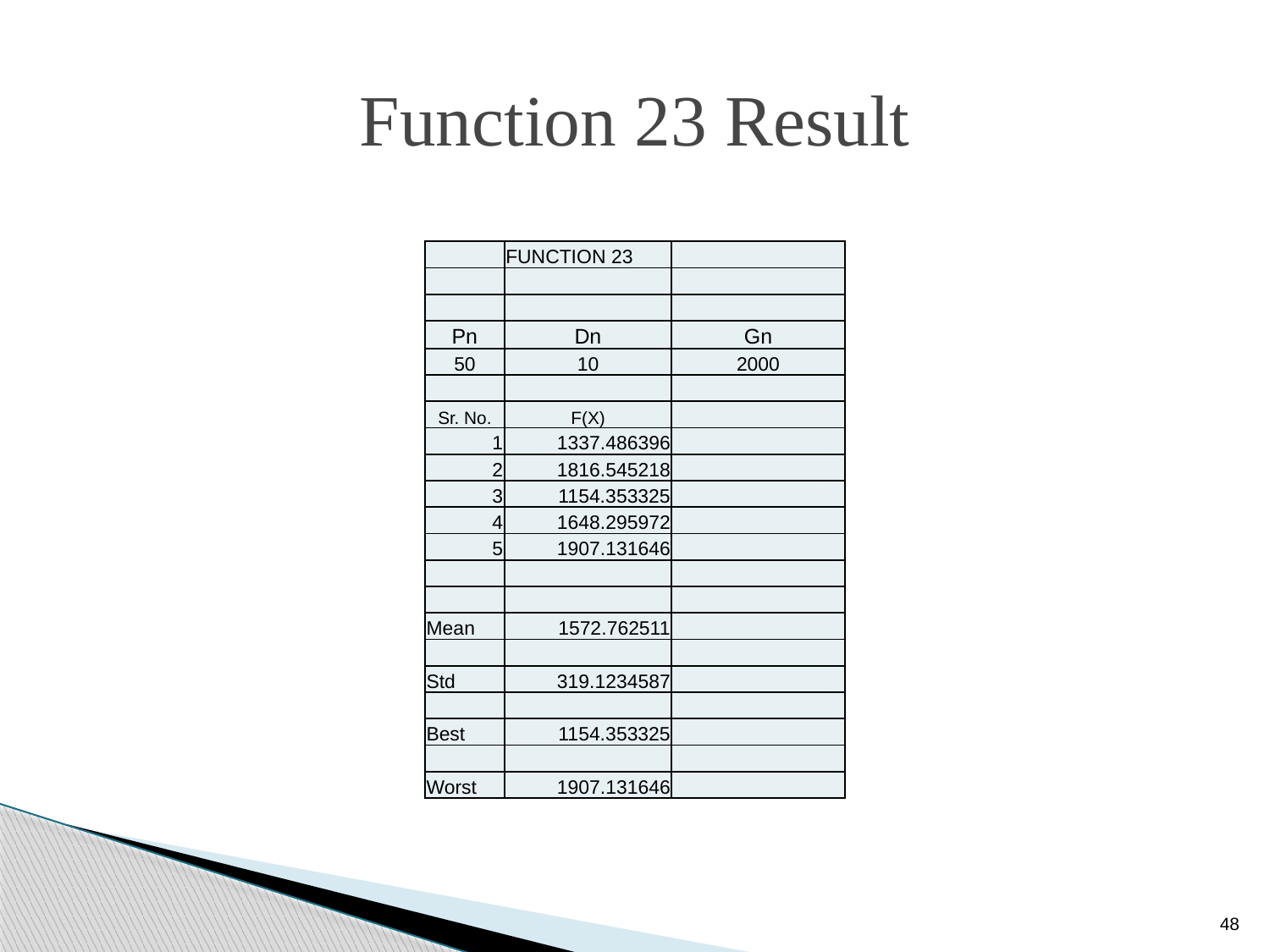

# Function 23 Result
|  | FUNCTION 23 |  |
| --- | --- | --- |
|  |  |  |
|  |  |  |
| Pn | Dn | Gn |
| 50 | 10 | 2000 |
|  |  |  |
| Sr. No. | F(X) |  |
| 1 | 1337.486396 |  |
| 2 | 1816.545218 |  |
| 3 | 1154.353325 |  |
| 4 | 1648.295972 |  |
| 5 | 1907.131646 |  |
|  |  |  |
|  |  |  |
| Mean | 1572.762511 |  |
|  |  |  |
| Std | 319.1234587 |  |
|  |  |  |
| Best | 1154.353325 |  |
|  |  |  |
| Worst | 1907.131646 |  |
48